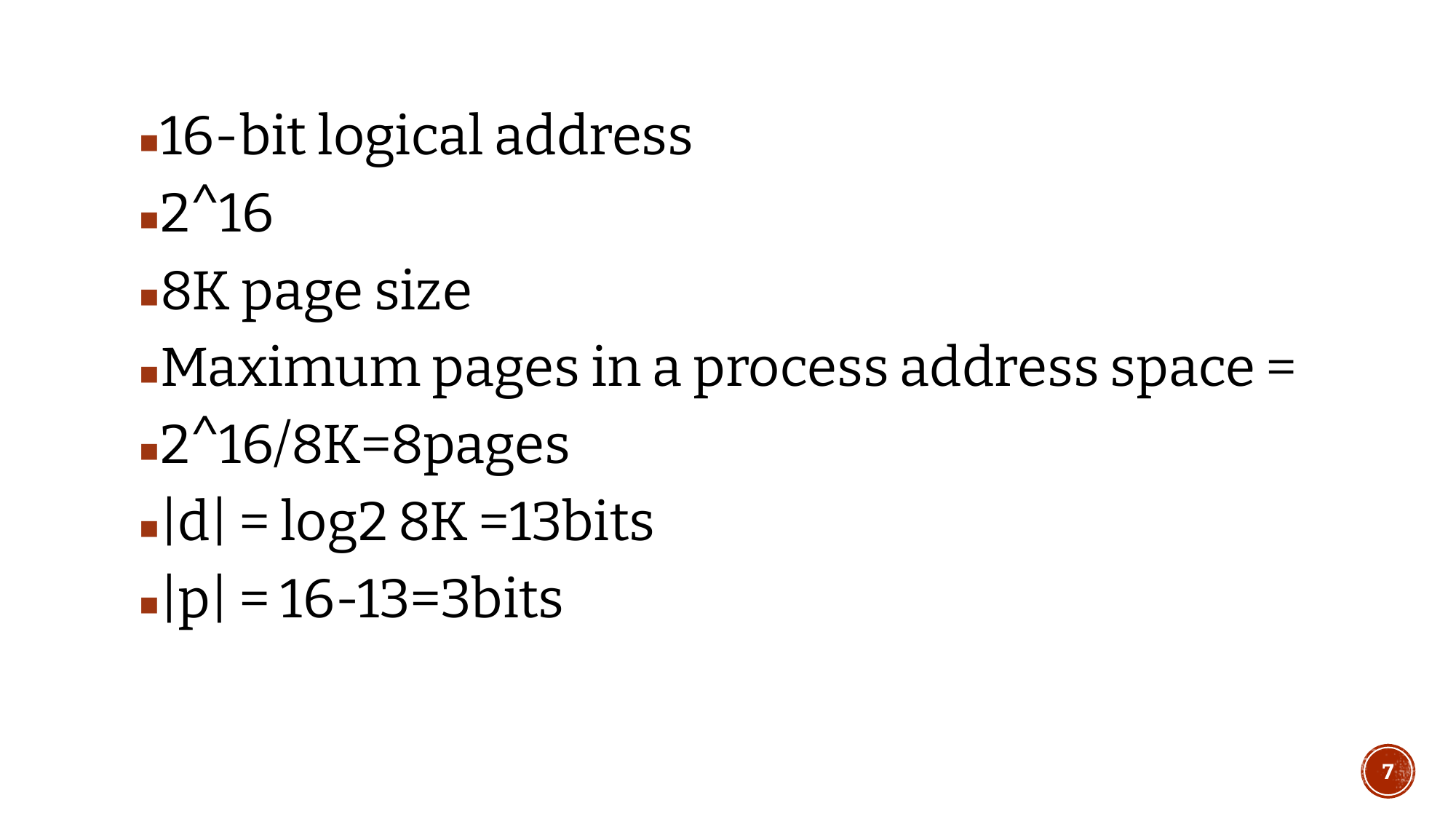

16-bit logical address
2^16
8K page size
Maximum pages in a process address space =
2^16/8K=8pages
|d| = log2 8K =13bits
|p| = 16-13=3bits
7